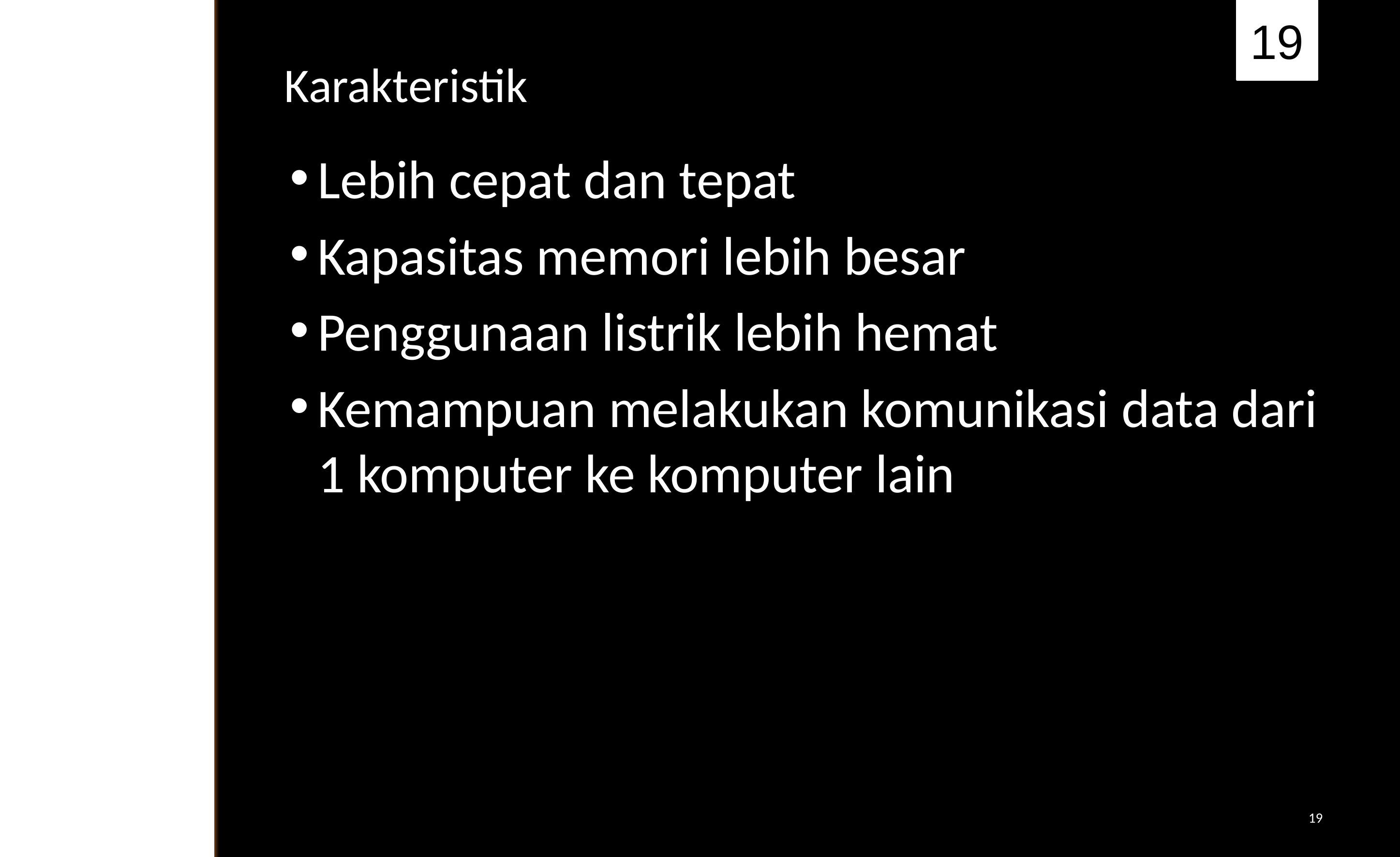

19
# Karakteristik
Lebih cepat dan tepat
Kapasitas memori lebih besar
Penggunaan listrik lebih hemat
Kemampuan melakukan komunikasi data dari 1 komputer ke komputer lain
19